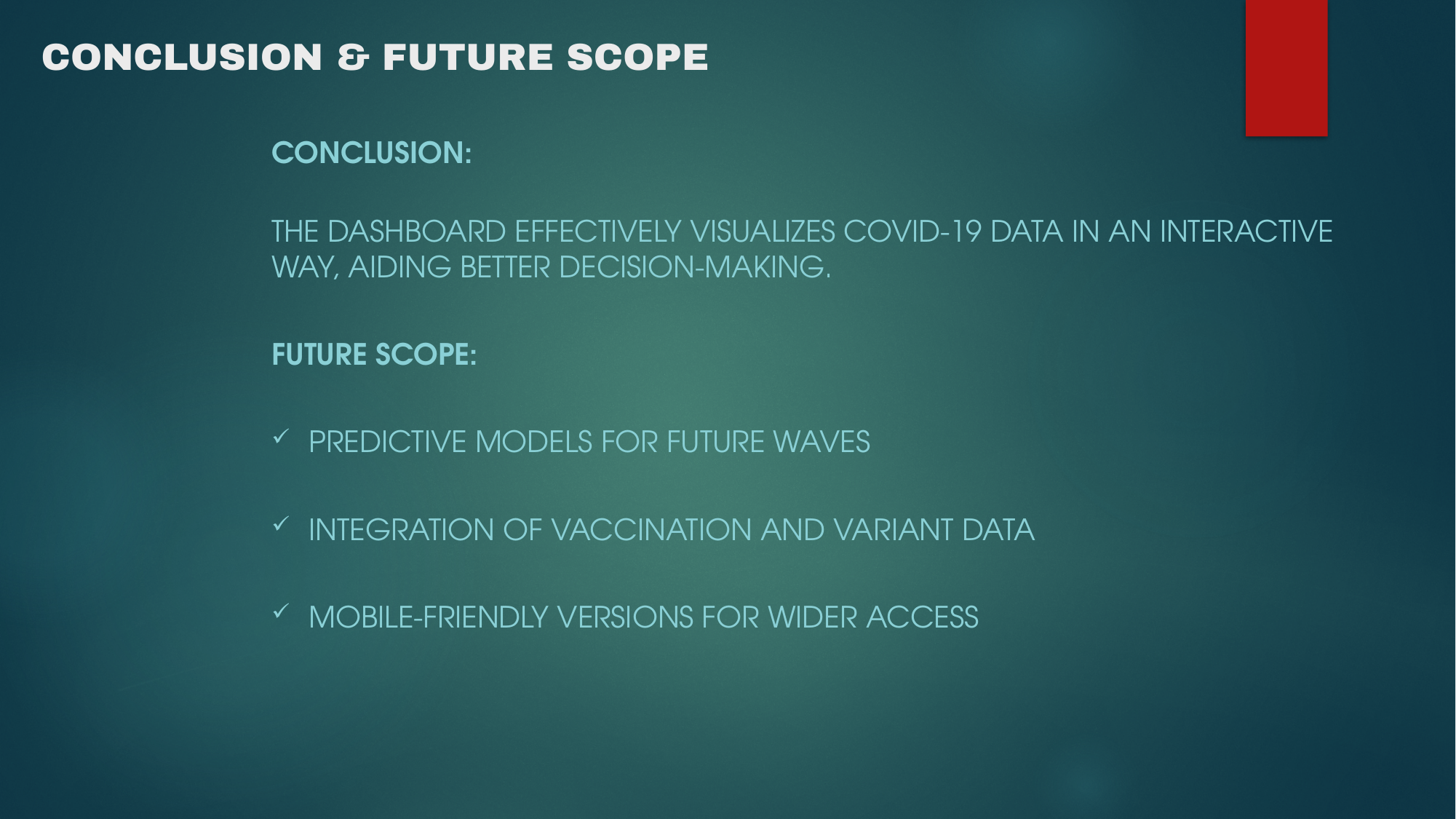

# CONCLUSION & FUTURE SCOPE
Conclusion:
The dashboard effectively visualizes COVID-19 data in an interactive way, aiding better decision-making.

Future Scope:

Predictive models for future waves

Integration of vaccination and variant data

Mobile-friendly versions for wider access